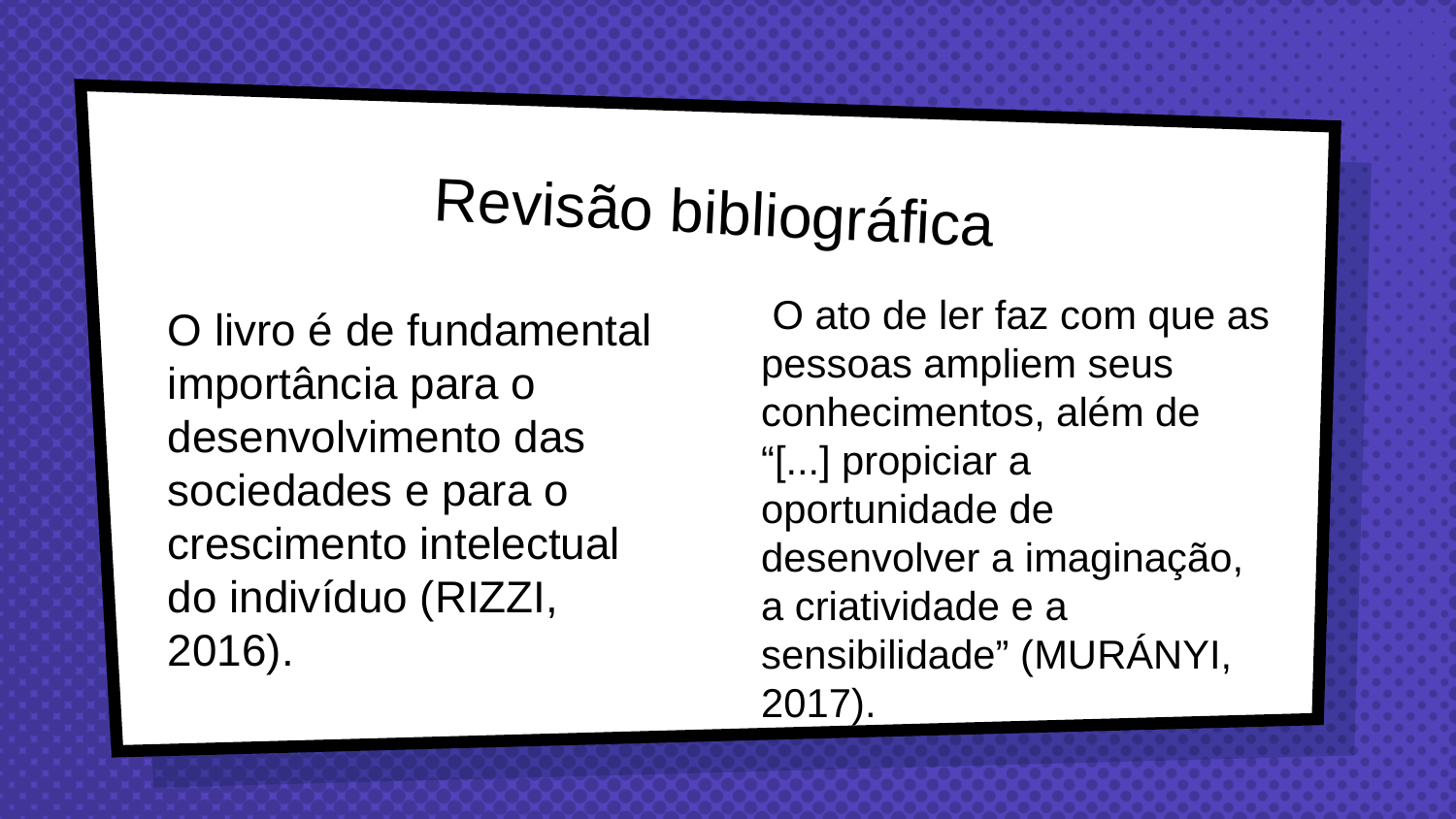

# Revisão bibliográfica
 O ato de ler faz com que as pessoas ampliem seus conhecimentos, além de “[...] propiciar a oportunidade de desenvolver a imaginação, a criatividade e a sensibilidade” (MURÁNYI, 2017).
O livro é de fundamental importância para o desenvolvimento das sociedades e para o crescimento intelectual do indivíduo (RIZZI, 2016).